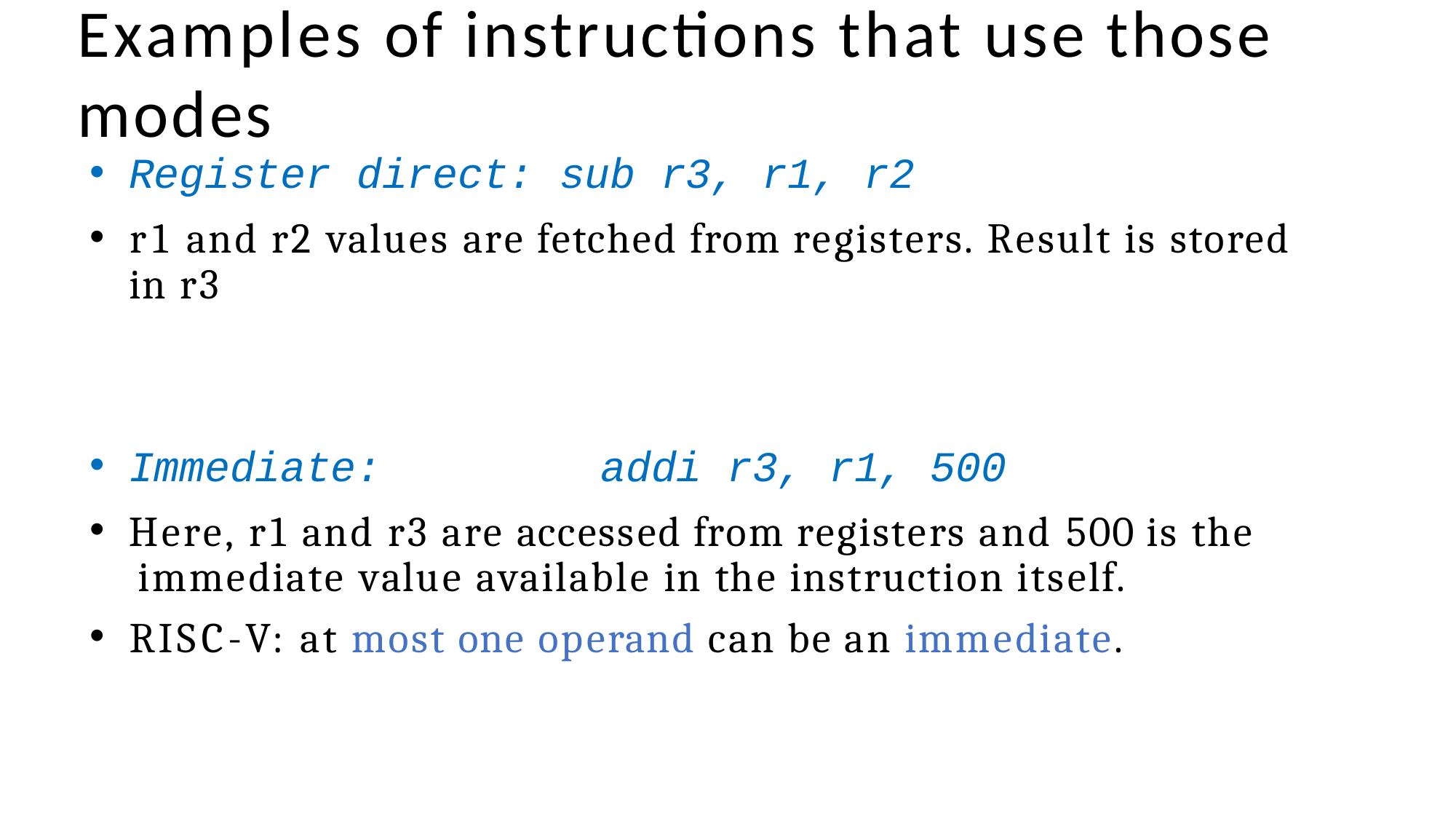

# Examples of instructions that use those modes
Register direct: sub r3, r1, r2
r1 and r2 values are fetched from registers. Result is stored  in r3

Immediate:	addi r3, r1, 500
Here, r1 and r3 are accessed from registers and 500 is the  immediate value available in the instruction itself.
RISC-V: at most one operand can be an immediate.